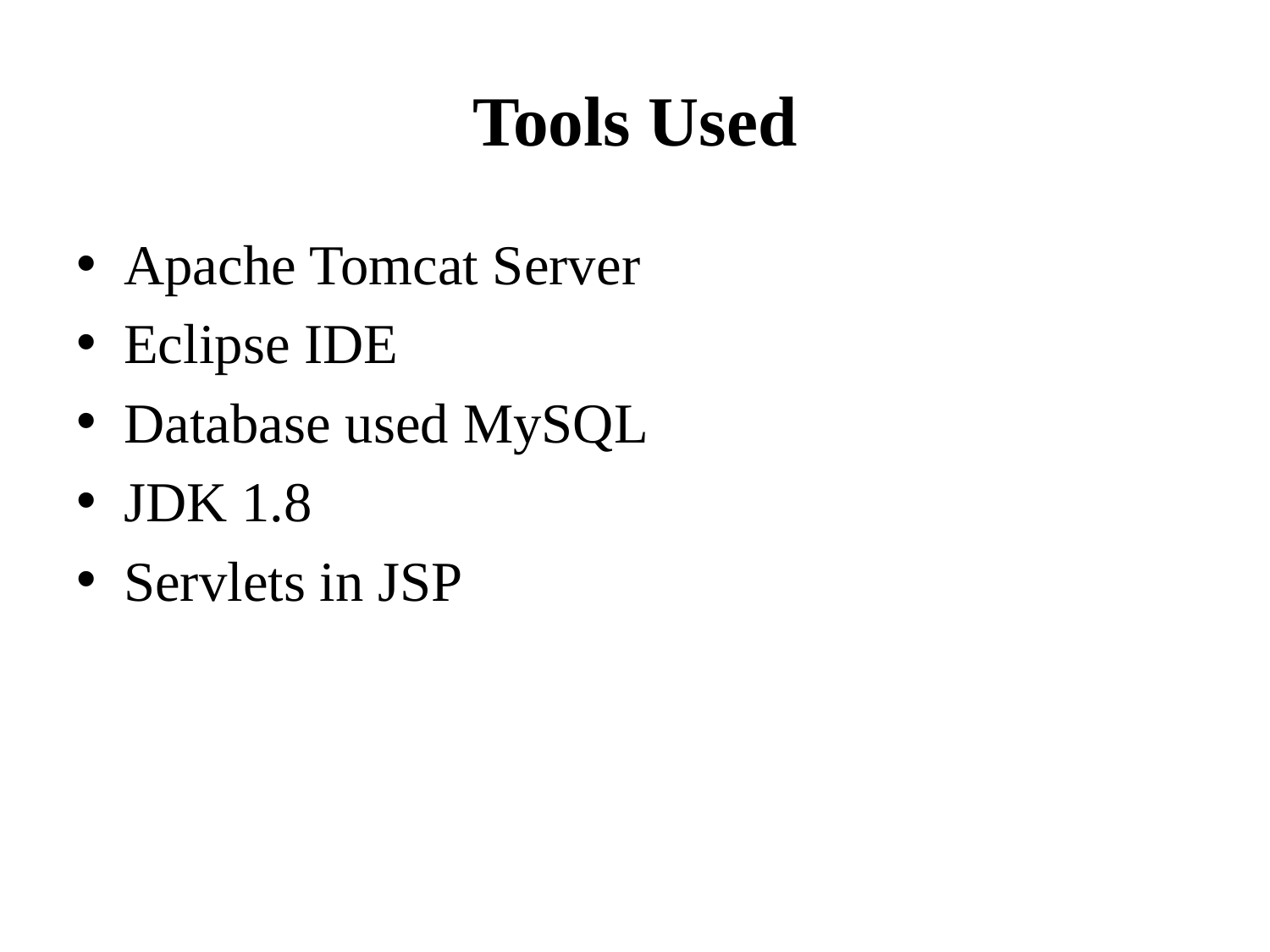

# Tools Used
Apache Tomcat Server
Eclipse IDE
Database used MySQL
JDK 1.8
Servlets in JSP